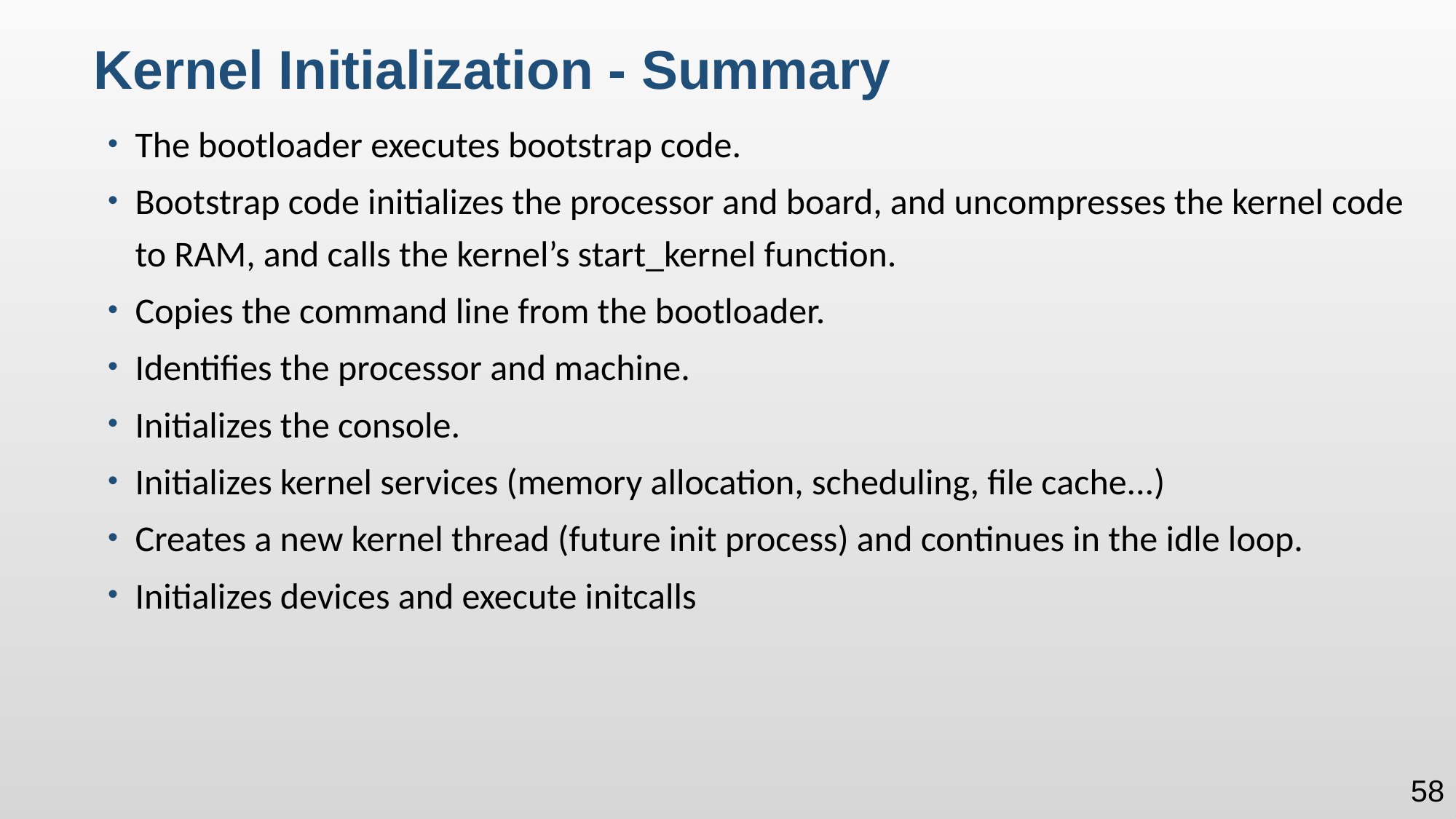

Kernel Initialization - Summary
The bootloader executes bootstrap code.
Bootstrap code initializes the processor and board, and uncompresses the kernel code to RAM, and calls the kernel’s start_kernel function.
Copies the command line from the bootloader.
Identifies the processor and machine.
Initializes the console.
Initializes kernel services (memory allocation, scheduling, file cache...)
Creates a new kernel thread (future init process) and continues in the idle loop.
Initializes devices and execute initcalls
58